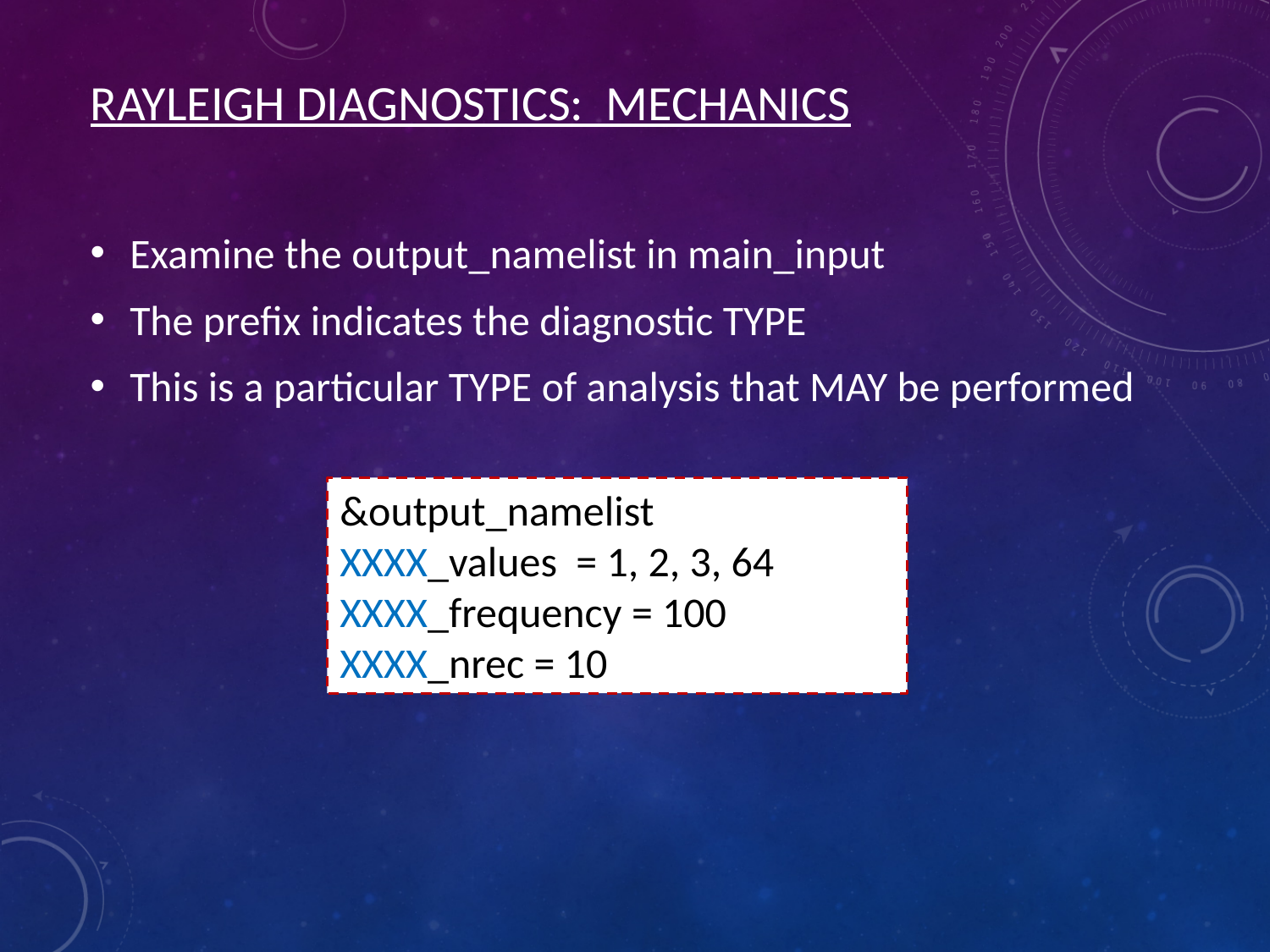

# Rayleigh diagnostics:  MECHANICS
Examine the output_namelist in main_input
The prefix indicates the diagnostic TYPE
This is a particular TYPE of analysis that MAY be performed
&output_namelist
XXXX_values  = 1, 2, 3, 64
XXXX_frequency = 100
XXXX_nrec = 10